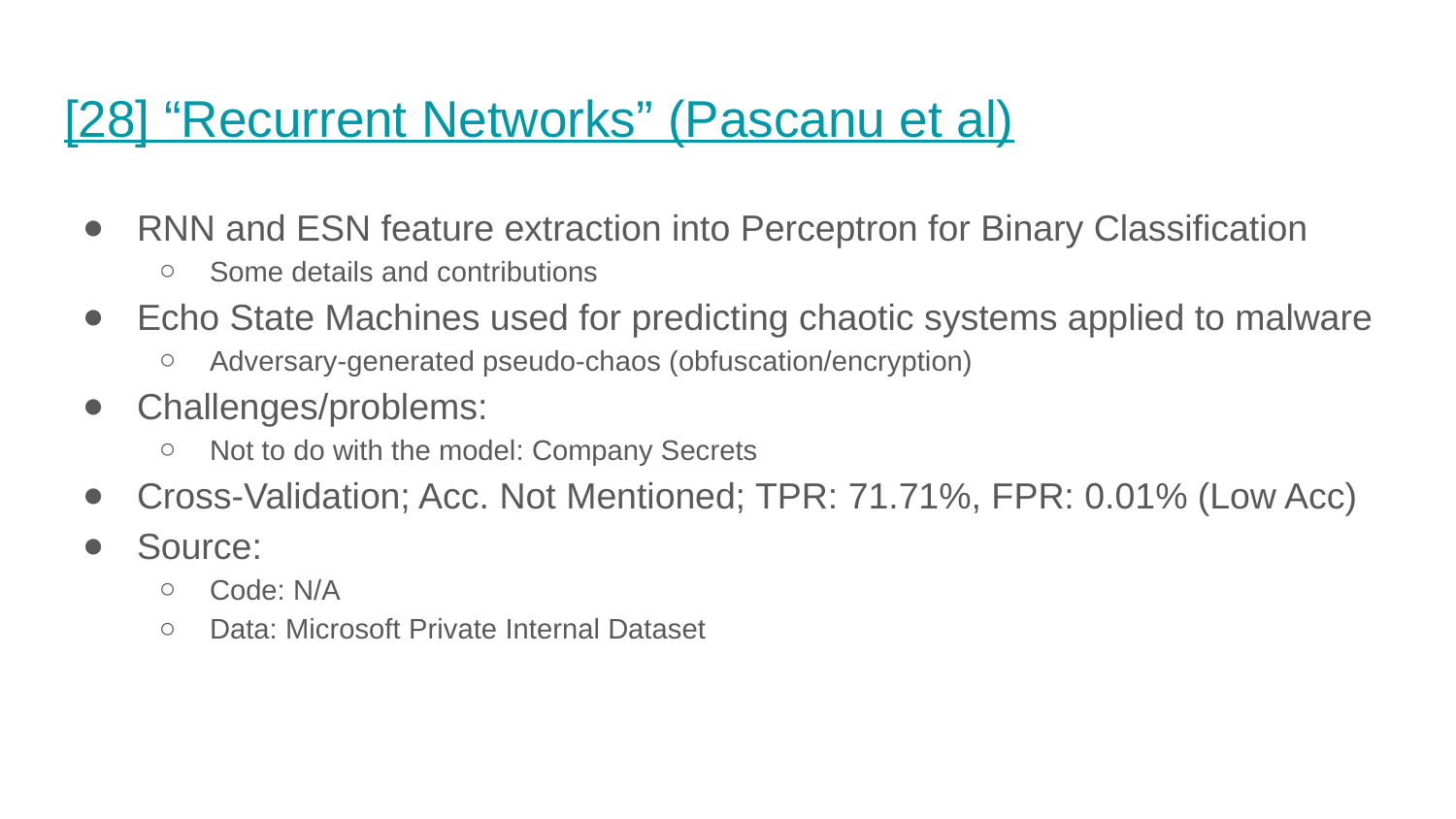

# [28] “Recurrent Networks” (Pascanu et al)
RNN and ESN feature extraction into Perceptron for Binary Classification
Some details and contributions
Echo State Machines used for predicting chaotic systems applied to malware
Adversary-generated pseudo-chaos (obfuscation/encryption)
Challenges/problems:
Not to do with the model: Company Secrets
Cross-Validation; Acc. Not Mentioned; TPR: 71.71%, FPR: 0.01% (Low Acc)
Source:
Code: N/A
Data: Microsoft Private Internal Dataset